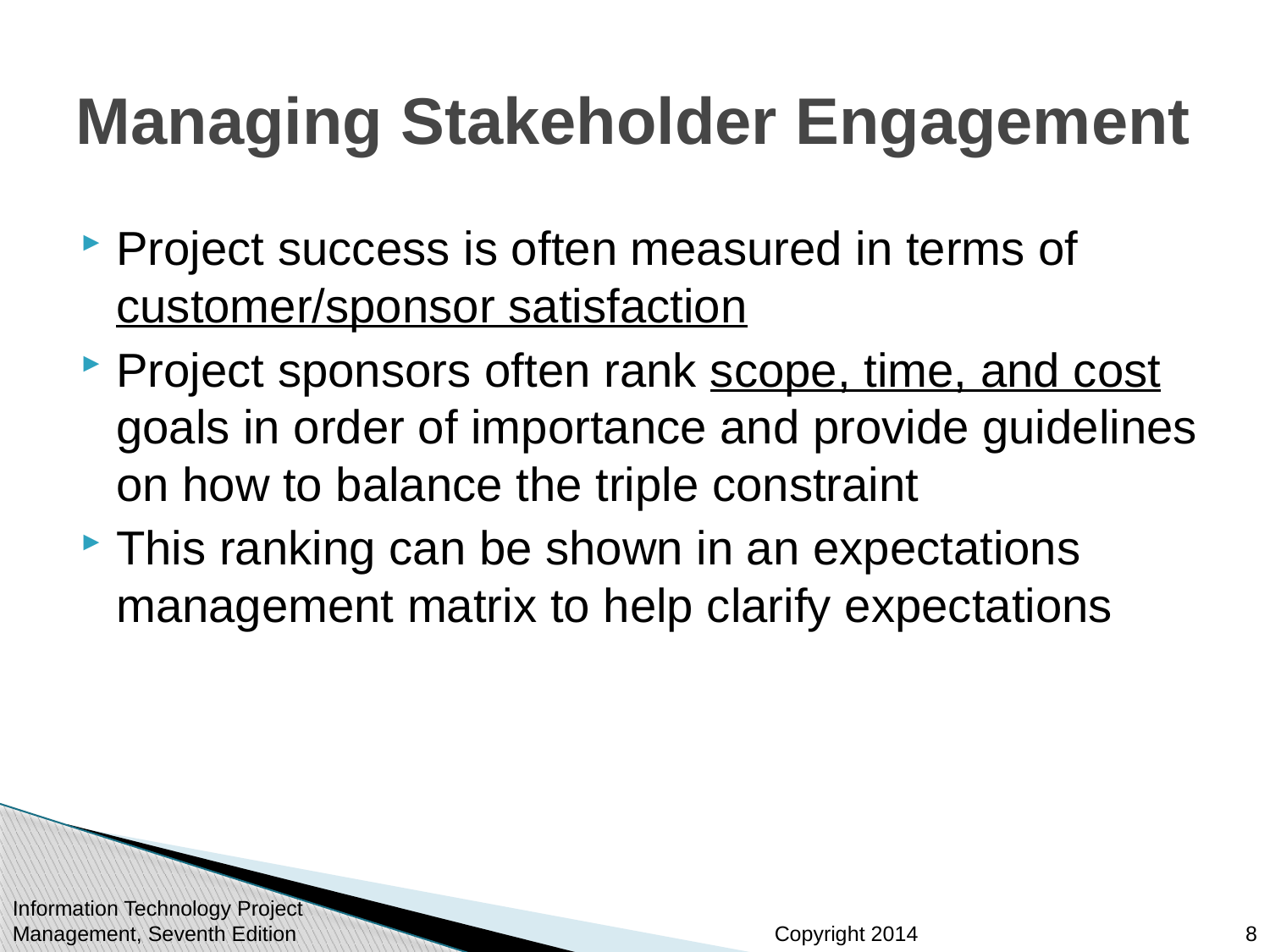

# Managing Stakeholder Engagement
Project success is often measured in terms of customer/sponsor satisfaction
Project sponsors often rank scope, time, and cost goals in order of importance and provide guidelines on how to balance the triple constraint
This ranking can be shown in an expectations management matrix to help clarify expectations

Information Technology Project Management, Seventh Edition
8